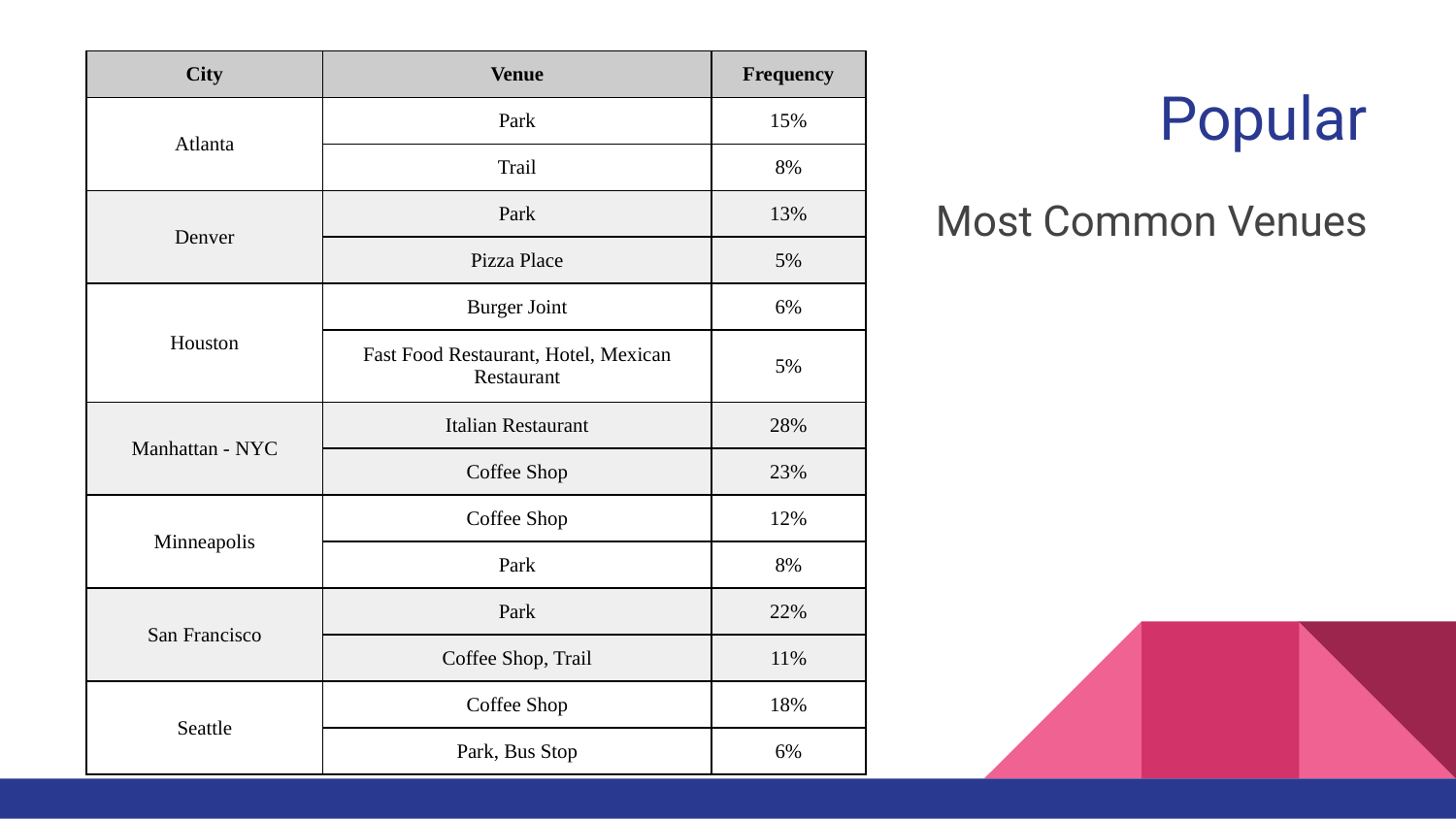

| City | Venue | Frequency |
| --- | --- | --- |
| Atlanta | Park | 15% |
|  | Trail | 8% |
| Denver | Park | 13% |
|  | Pizza Place | 5% |
| Houston | Burger Joint | 6% |
|  | Fast Food Restaurant, Hotel, Mexican Restaurant | 5% |
| Manhattan - NYC | Italian Restaurant | 28% |
|  | Coffee Shop | 23% |
| Minneapolis | Coffee Shop | 12% |
|  | Park | 8% |
| San Francisco | Park | 22% |
|  | Coffee Shop, Trail | 11% |
| Seattle | Coffee Shop | 18% |
|  | Park, Bus Stop | 6% |
# Popular
Most Common Venues